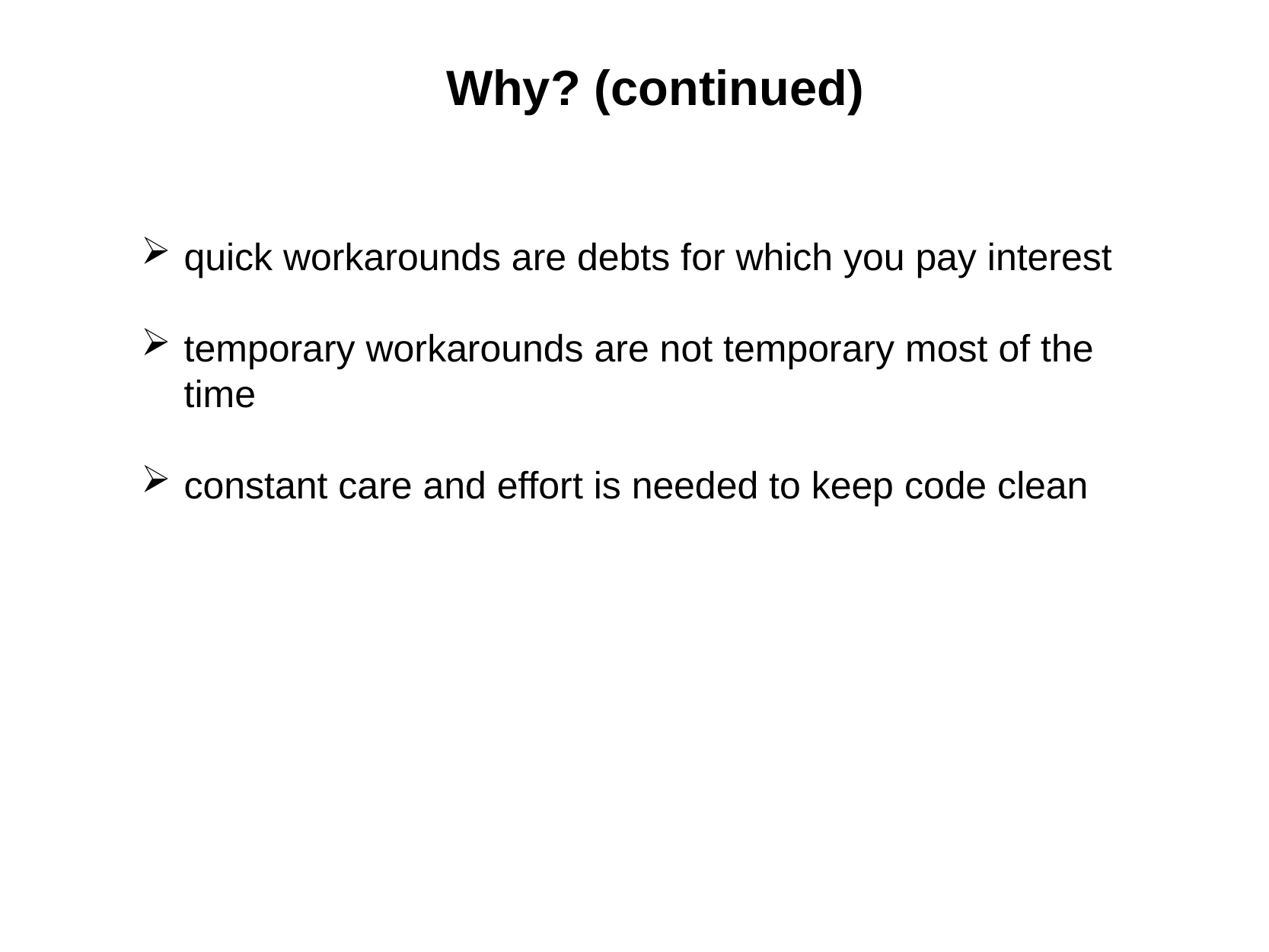

# Why? (continued)
quick workarounds are debts for which you pay interest

temporary workarounds are not temporary most of the time

constant care and effort is needed to keep code clean